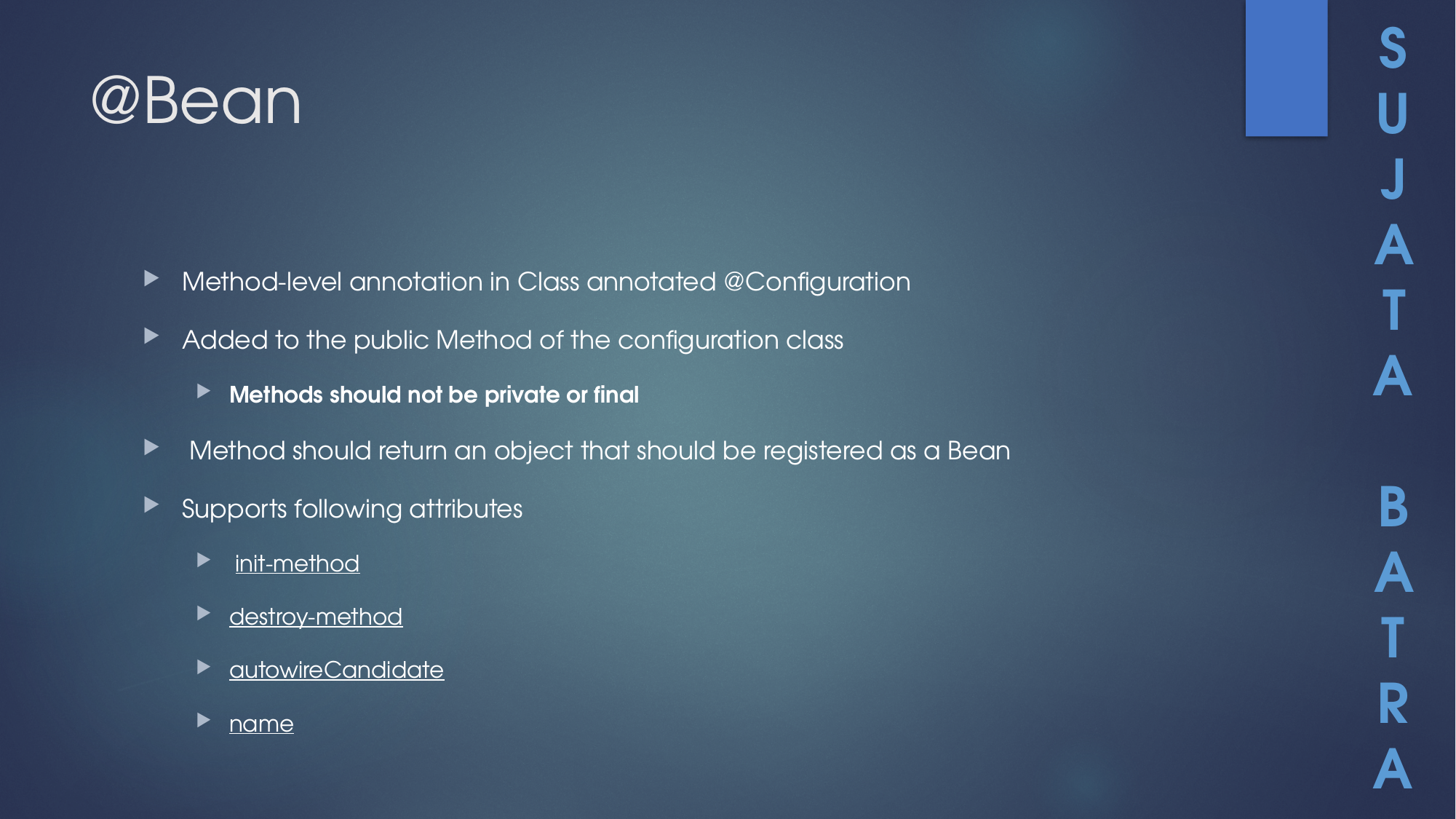

# @Bean
Method-level annotation in Class annotated @Configuration
Added to the public Method of the configuration class
Methods should not be private or final
 Method should return an object that should be registered as a Bean
Supports following attributes
 init-method
destroy-method
autowireCandidate
name